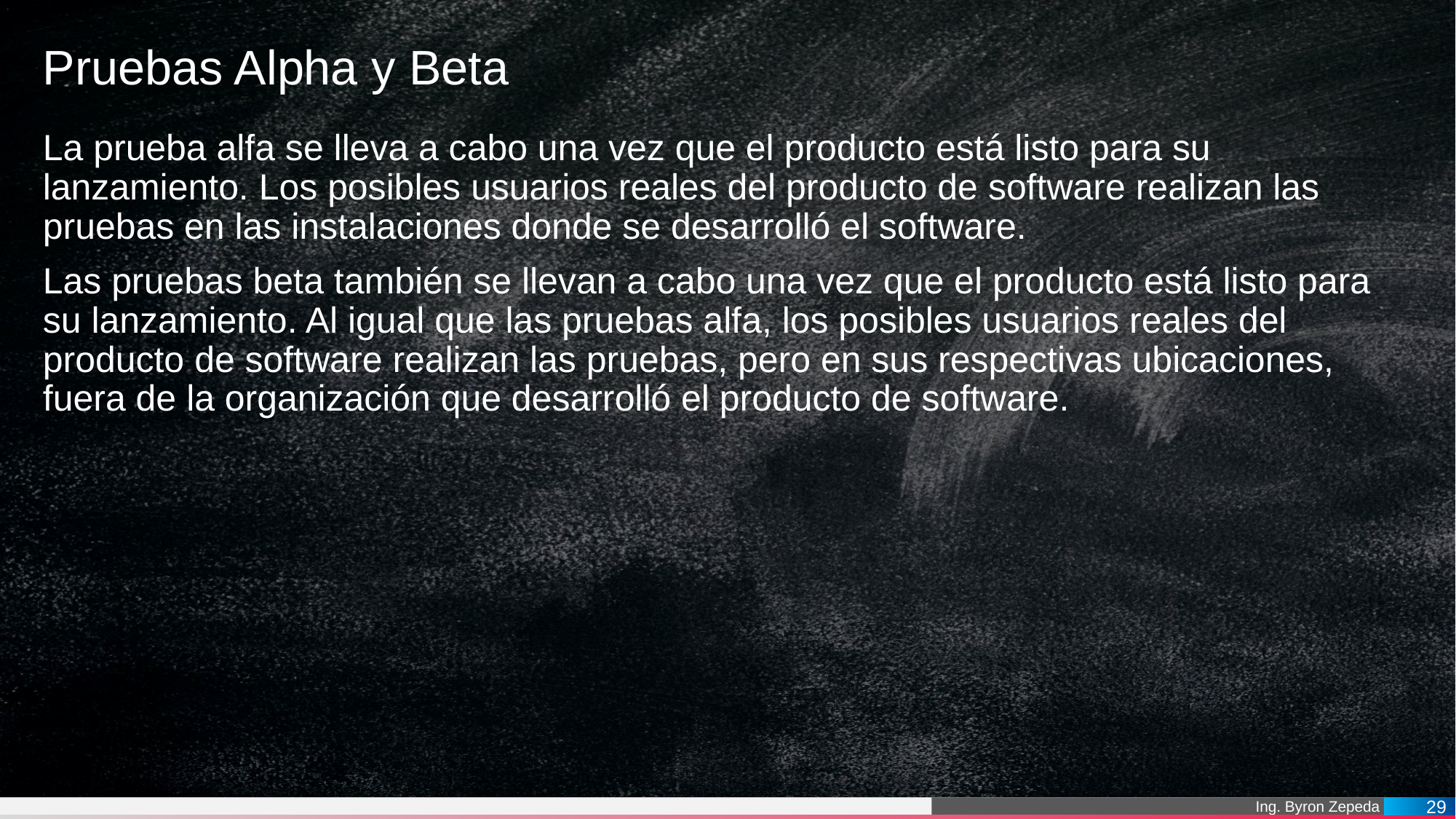

# Pruebas Alpha y Beta
La prueba alfa se lleva a cabo una vez que el producto está listo para su lanzamiento. Los posibles usuarios reales del producto de software realizan las pruebas en las instalaciones donde se desarrolló el software.
Las pruebas beta también se llevan a cabo una vez que el producto está listo para su lanzamiento. Al igual que las pruebas alfa, los posibles usuarios reales del producto de software realizan las pruebas, pero en sus respectivas ubicaciones, fuera de la organización que desarrolló el producto de software.
29